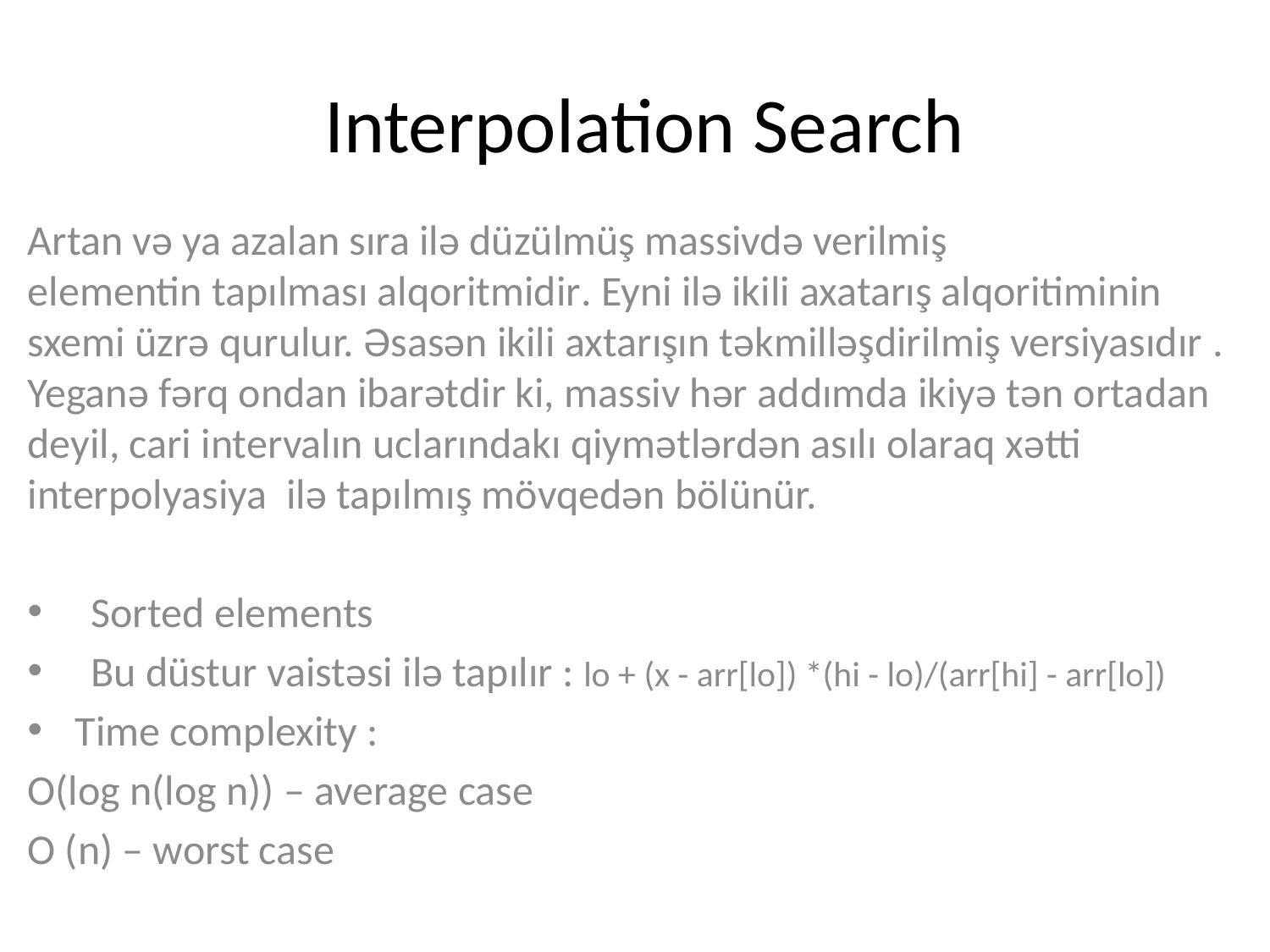

# Interpolation Search
Artan və ya azalan sıra ilə düzülmüş massivdə verilmiş elementin tapılması alqoritmidir. Eyni ilə ikili axatarış alqoritiminin sxemi üzrə qurulur. Əsasən ikili axtarışın təkmilləşdirilmiş versiyasıdır . Yeganə fərq ondan ibarətdir ki, massiv hər addımda ikiyə tən ortadan deyil, cari intervalın uclarındakı qiymətlərdən asılı olaraq xətti interpolyasiya  ilə tapılmış mövqedən bölünür.

Sorted elements
Bu düstur vaistəsi ilə tapılır : lo + (x - arr[lo]) *(hi - lo)/(arr[hi] - arr[lo])
Time complexity :
O(log n(log n)) – average case
O (n) – worst case